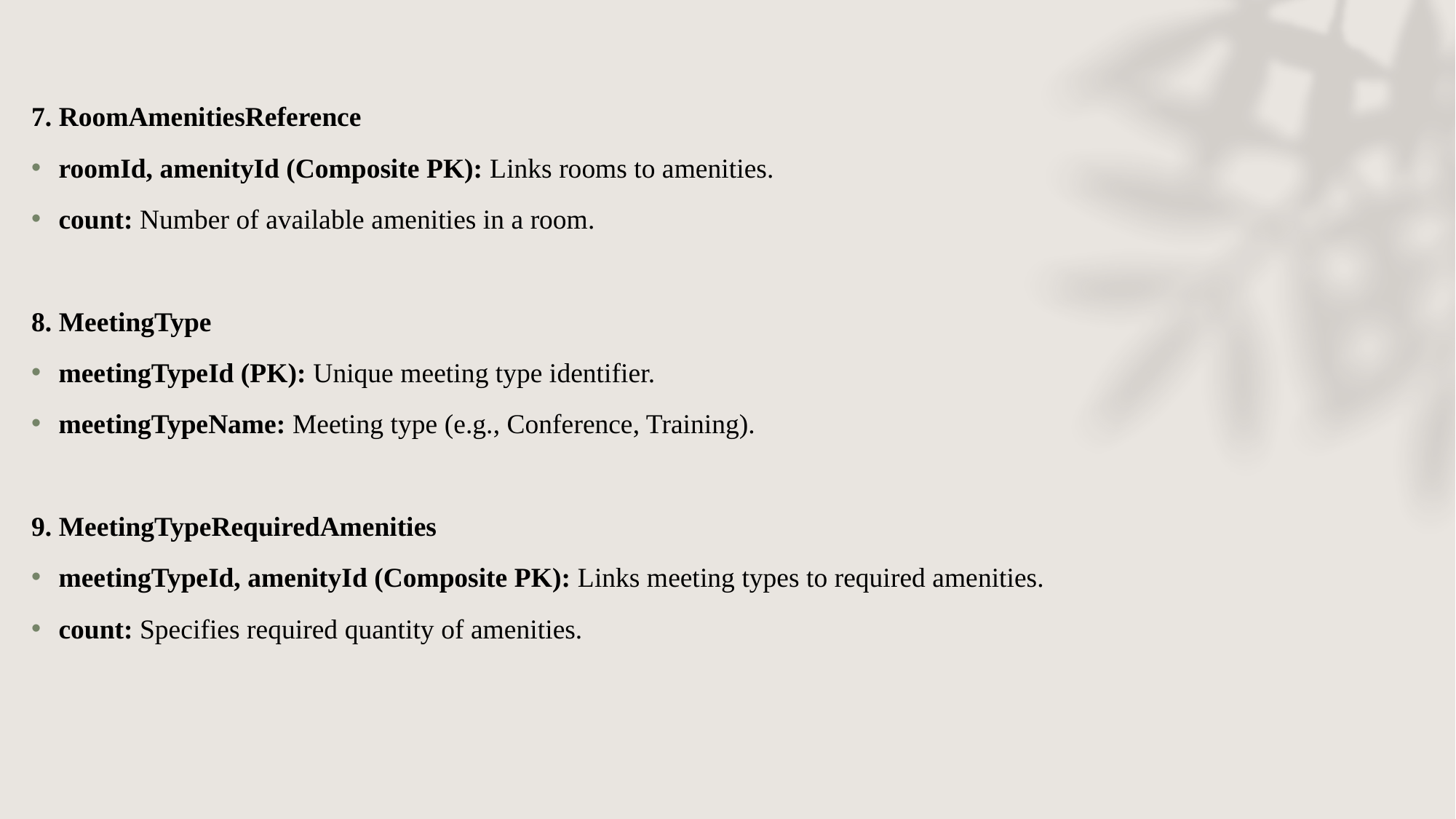

7. RoomAmenitiesReference
roomId, amenityId (Composite PK): Links rooms to amenities.
count: Number of available amenities in a room.

8. MeetingType
meetingTypeId (PK): Unique meeting type identifier.
meetingTypeName: Meeting type (e.g., Conference, Training).

9. MeetingTypeRequiredAmenities
meetingTypeId, amenityId (Composite PK): Links meeting types to required amenities.
count: Specifies required quantity of amenities.